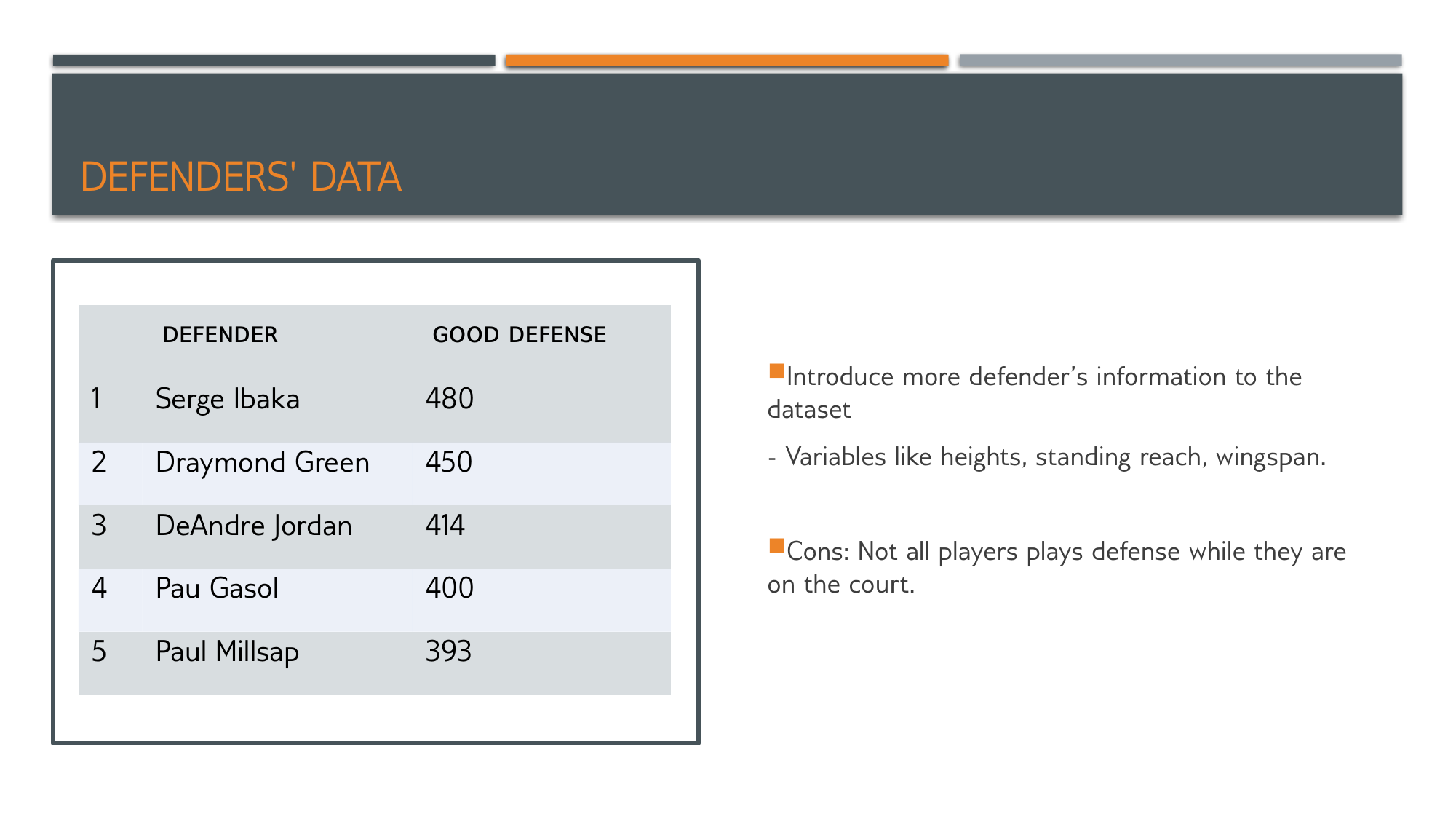

# Defenders' data

Introduce more defender’s information to the dataset
- Variables like heights, standing reach, wingspan.

Cons: Not all players plays defense while they are on the court.

|  | defender | Good defense |
| --- | --- | --- |
| 1 | Serge Ibaka | 480 |
| 2 | Draymond Green | 450 |
| 3 | DeAndre Jordan | 414 |
| 4 | Pau Gasol | 400 |
| 5 | Paul Millsap | 393 |